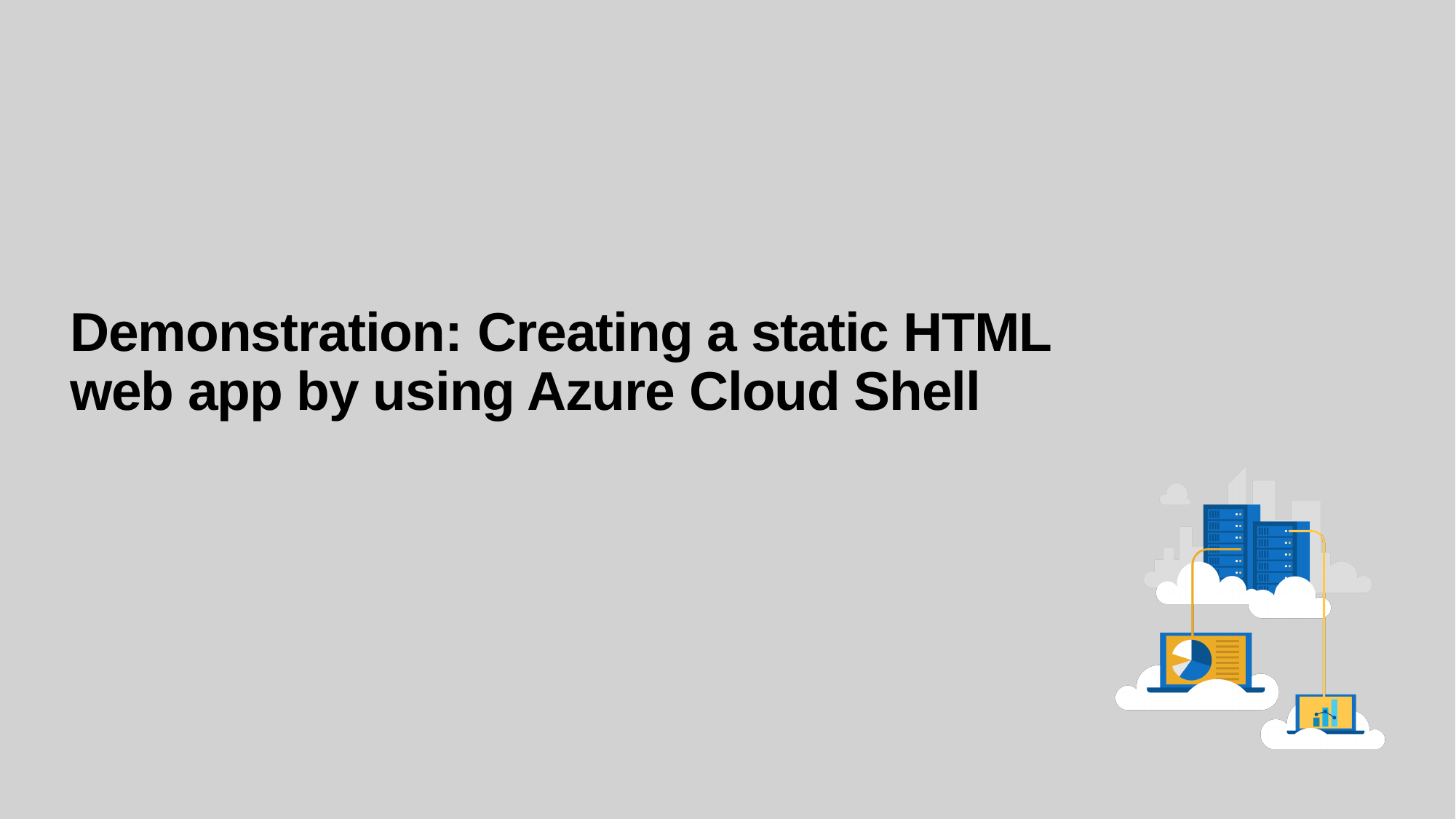

# Demonstration: Creating a static HTML web app by using Azure Cloud Shell